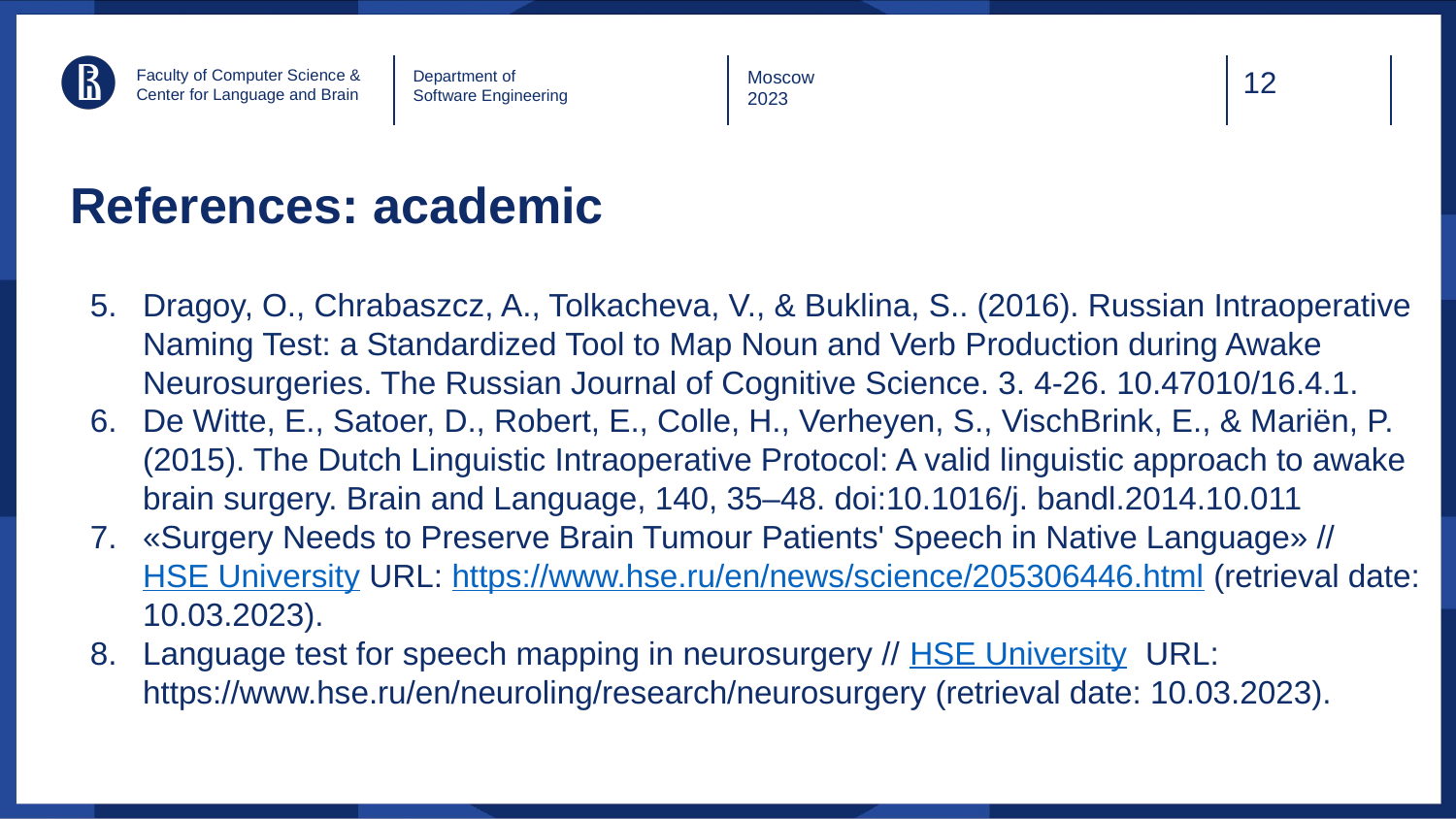

Faculty of Computer Science &
Center for Language and Brain

Department of
Software Engineering

Moscow
2023

# References: academic
Dragoy, O., Chrabaszcz, A., Tolkacheva, V., & Buklina, S.. (2016). Russian Intraoperative Naming Test: a Standardized Tool to Map Noun and Verb Production during Awake Neurosurgeries. The Russian Journal of Cognitive Science. 3. 4-26. 10.47010/16.4.1.
De Witte, E., Satoer, D., Robert, E., Colle, H., Verheyen, S., VischBrink, E., & Mariën, P. (2015). The Dutch Linguistic Intraoperative Protocol: A valid linguistic approach to awake brain surgery. Brain and Language, 140, 35–48. doi:10.1016/j. bandl.2014.10.011
«Surgery Needs to Preserve Brain Tumour Patients' Speech in Native Language» // HSE University URL: https://www.hse.ru/en/news/science/205306446.html (retrieval date: 10.03.2023).
Language test for speech mapping in neurosurgery // HSE University  URL: https://www.hse.ru/en/neuroling/research/neurosurgery (retrieval date: 10.03.2023).